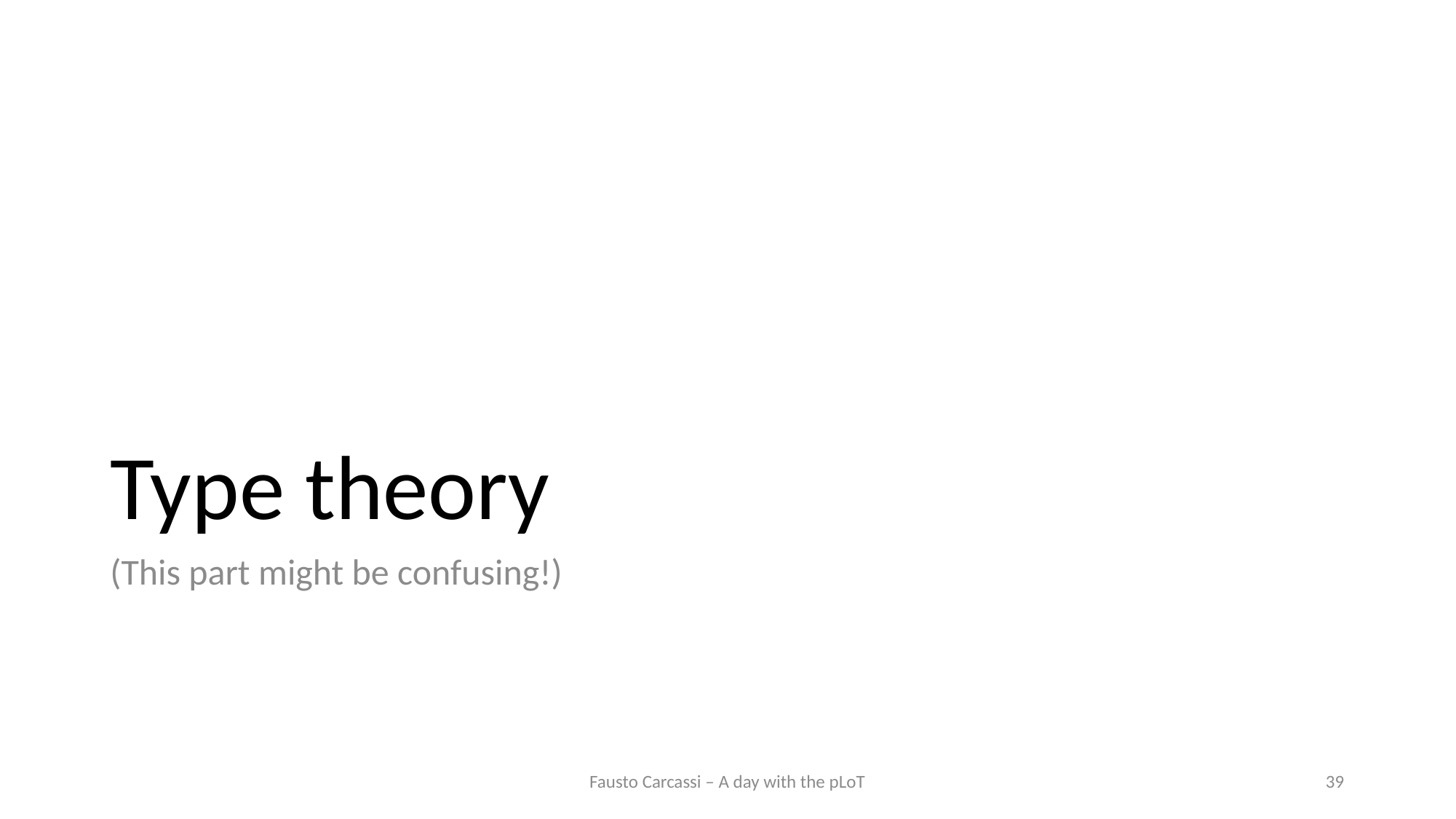

# Type theory
(This part might be confusing!)
Fausto Carcassi – A day with the pLoT
39